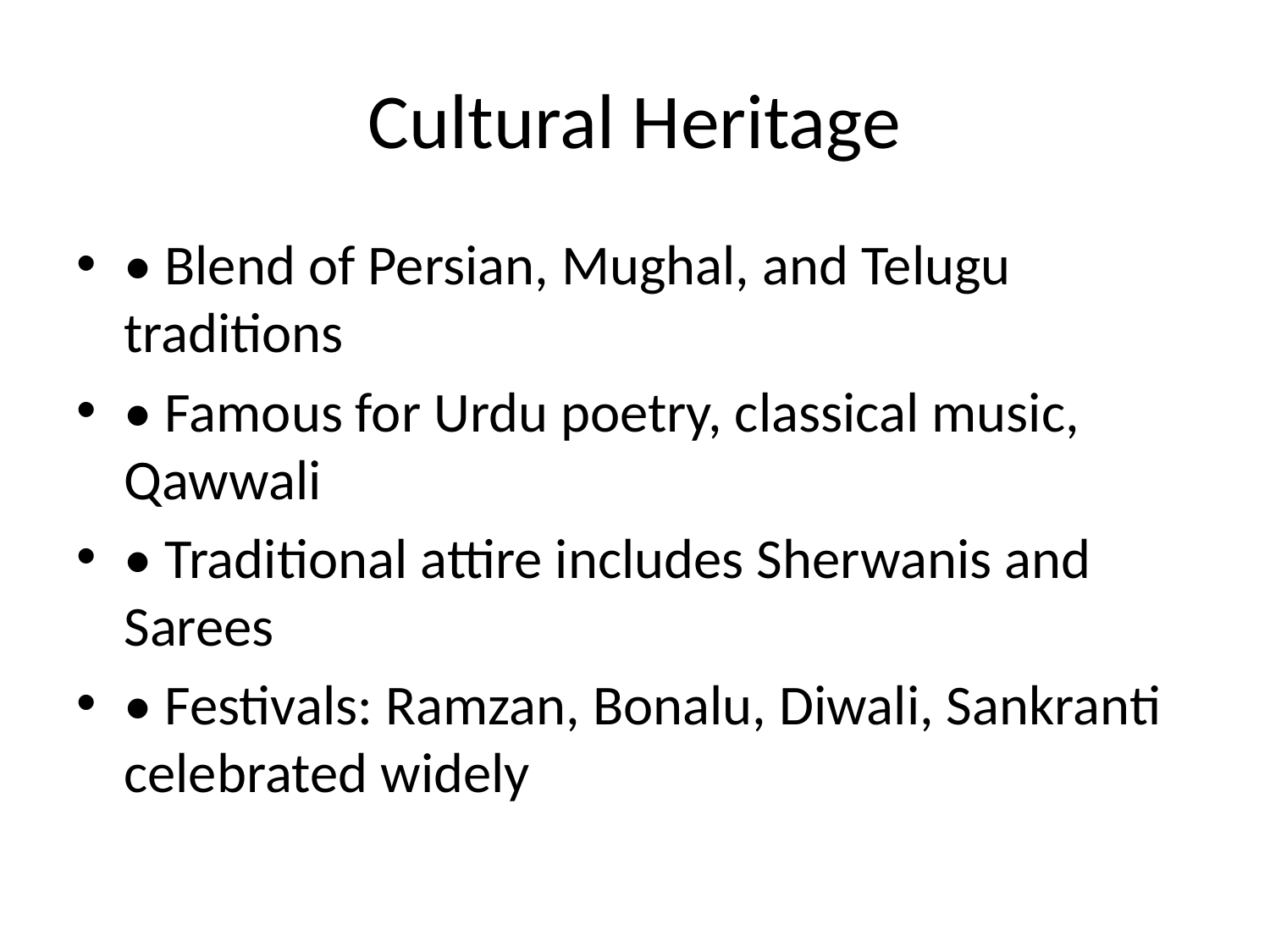

# Cultural Heritage
• Blend of Persian, Mughal, and Telugu traditions
• Famous for Urdu poetry, classical music, Qawwali
• Traditional attire includes Sherwanis and Sarees
• Festivals: Ramzan, Bonalu, Diwali, Sankranti celebrated widely